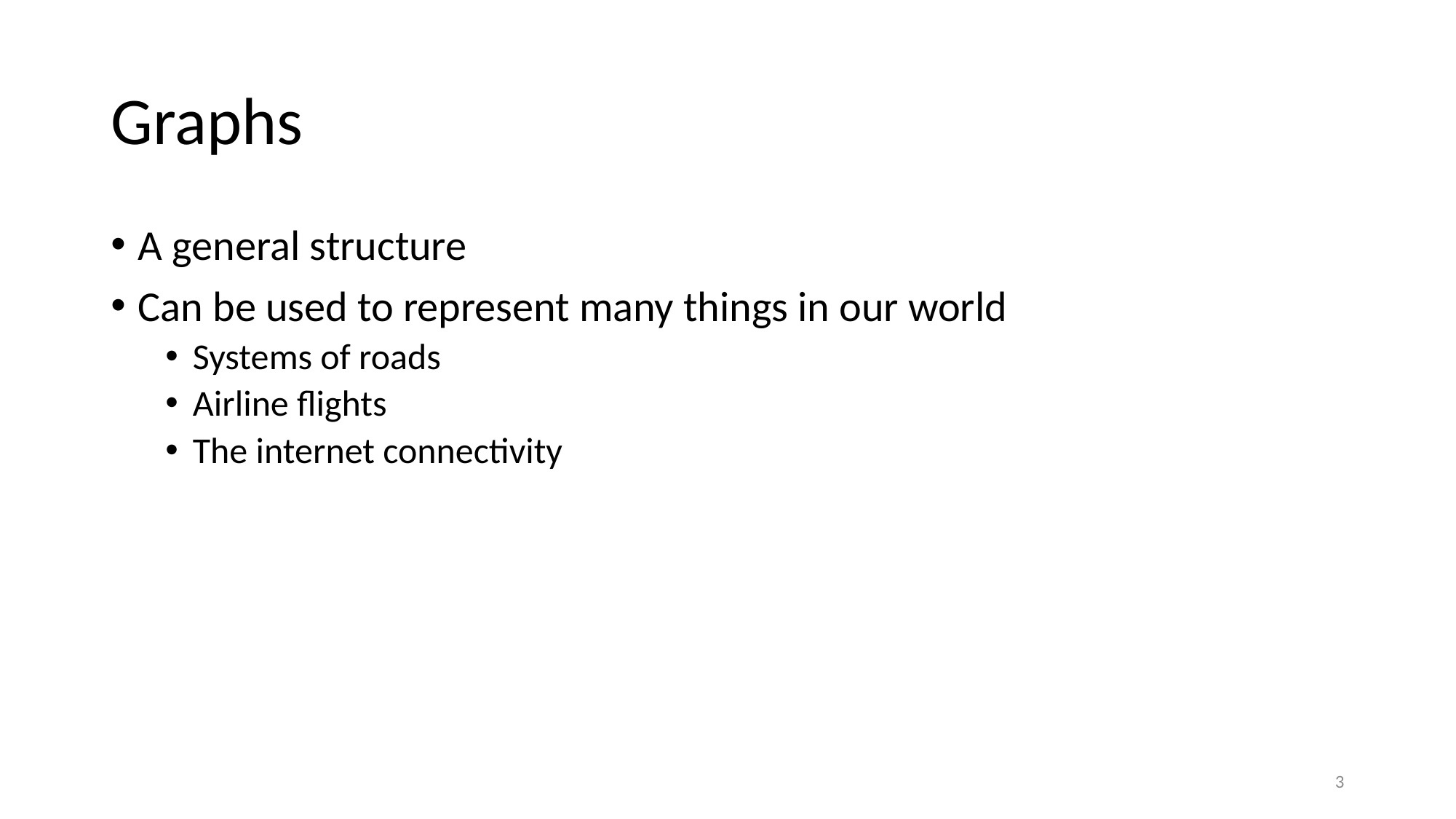

# Graphs
A general structure
Can be used to represent many things in our world
Systems of roads
Airline flights
The internet connectivity

3